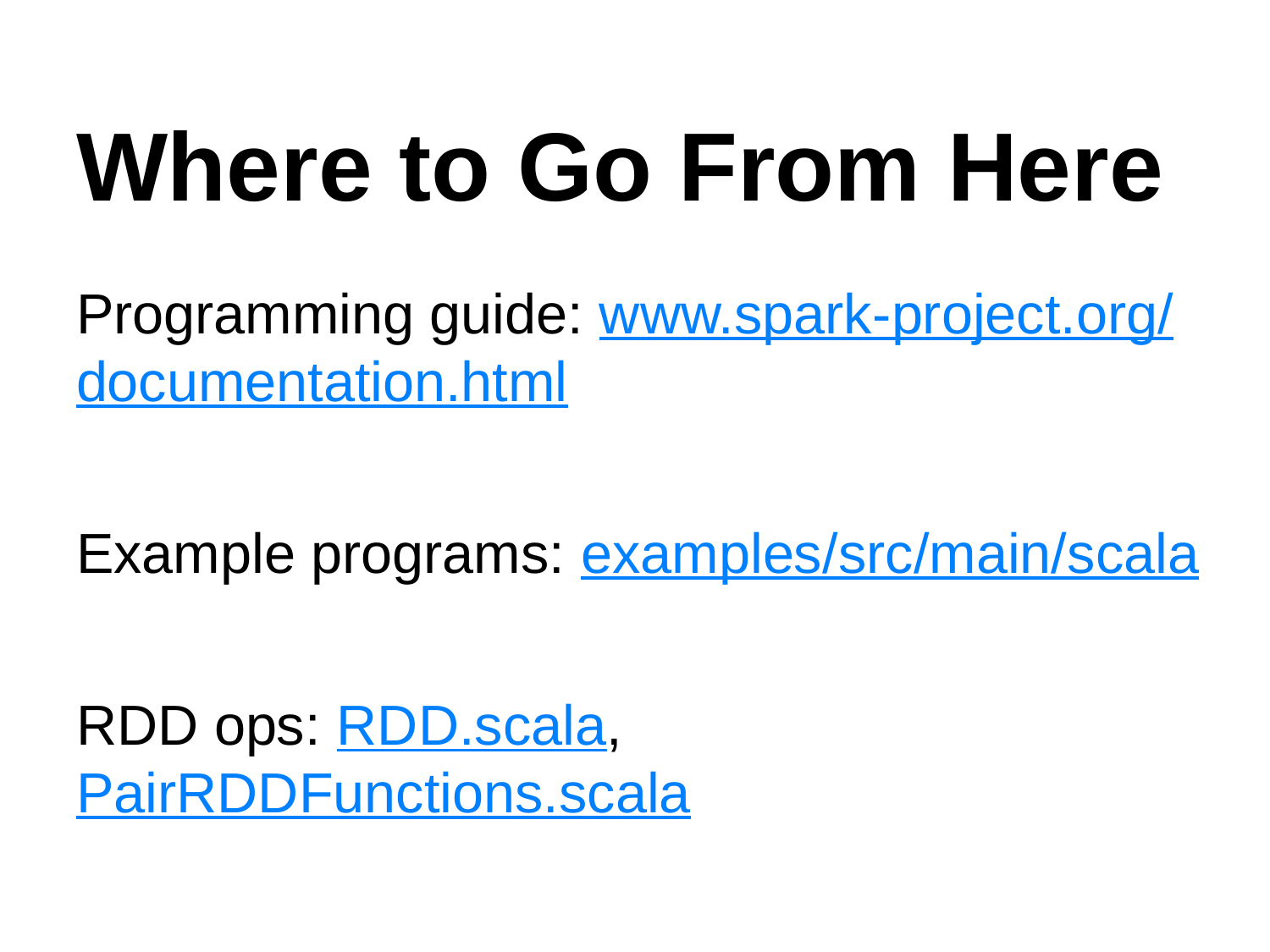

# Where to Go From Here
Programming guide: www.spark-project.org/documentation.html

Example programs: examples/src/main/scala

RDD ops: RDD.scala, PairRDDFunctions.scala